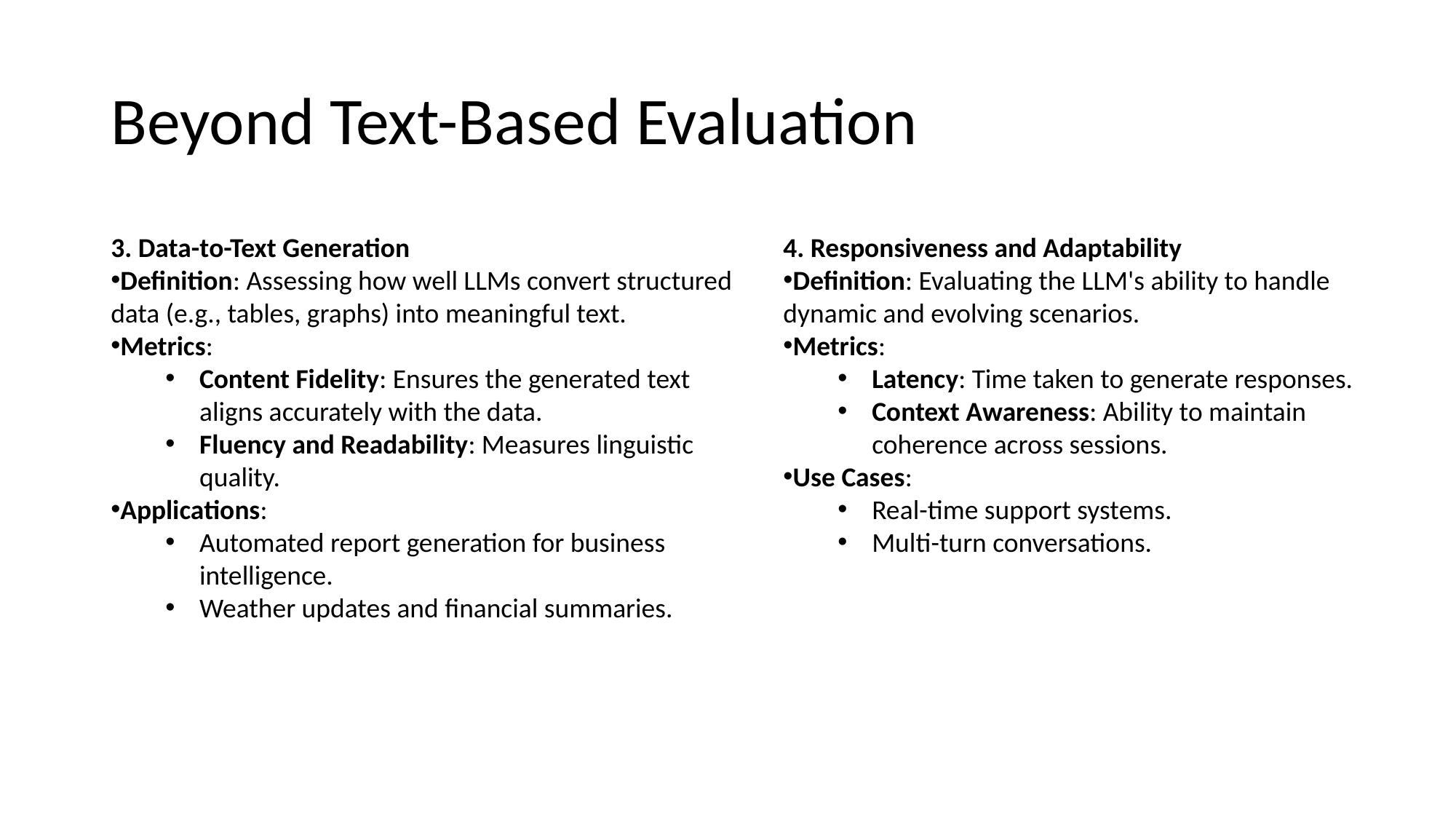

# Beyond Text-Based Evaluation
3. Data-to-Text Generation
Definition: Assessing how well LLMs convert structured data (e.g., tables, graphs) into meaningful text.
Metrics:
Content Fidelity: Ensures the generated text aligns accurately with the data.
Fluency and Readability: Measures linguistic quality.
Applications:
Automated report generation for business intelligence.
Weather updates and financial summaries.
4. Responsiveness and Adaptability
Definition: Evaluating the LLM's ability to handle dynamic and evolving scenarios.
Metrics:
Latency: Time taken to generate responses.
Context Awareness: Ability to maintain coherence across sessions.
Use Cases:
Real-time support systems.
Multi-turn conversations.